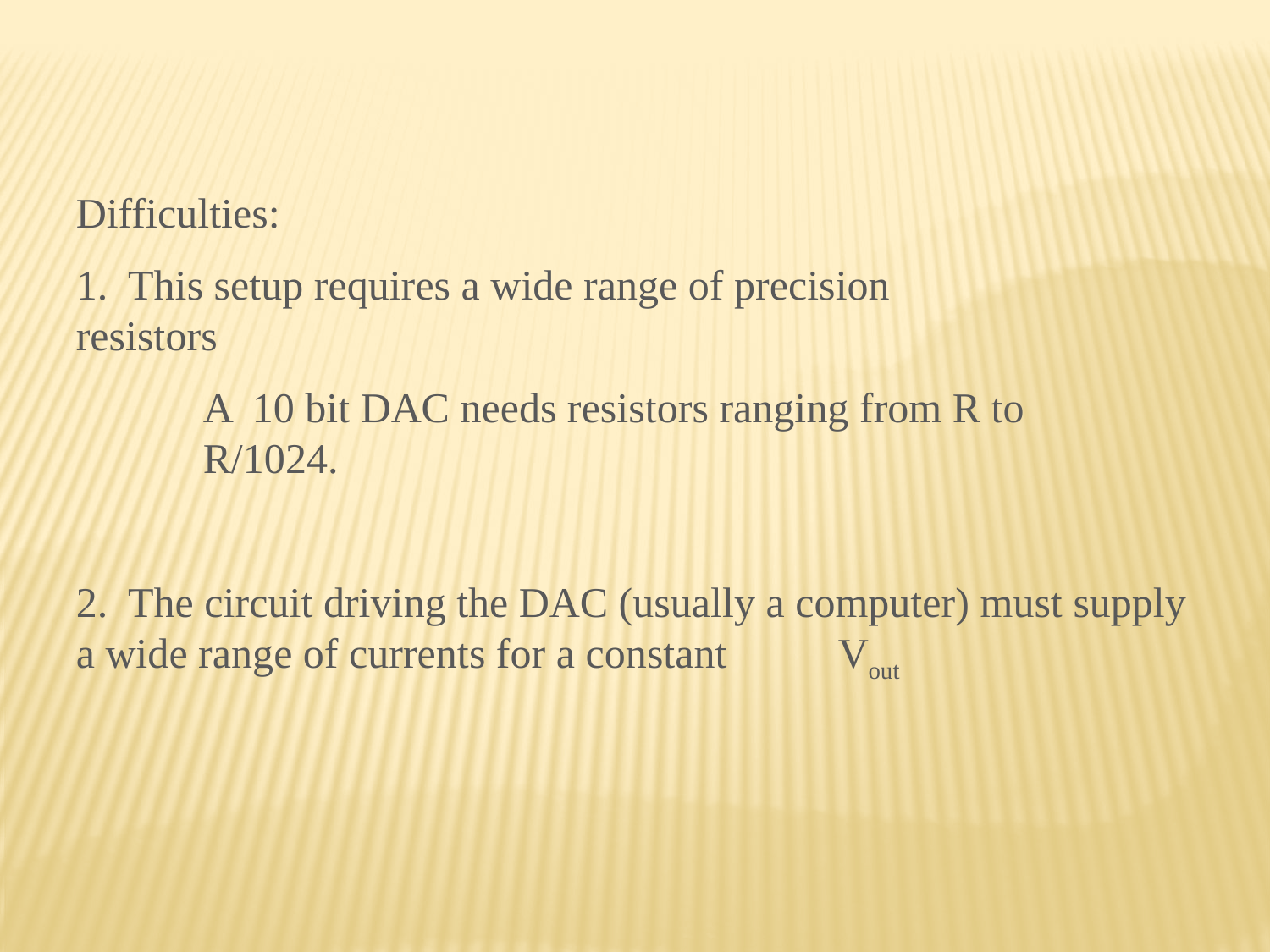

Difficulties:
1.  This setup requires a wide range of precision 		resistors
	A  10 bit DAC needs resistors ranging from R to 		R/1024.

2.  The circuit driving the DAC (usually a computer) must supply a wide range of currents for a constant 	Vout